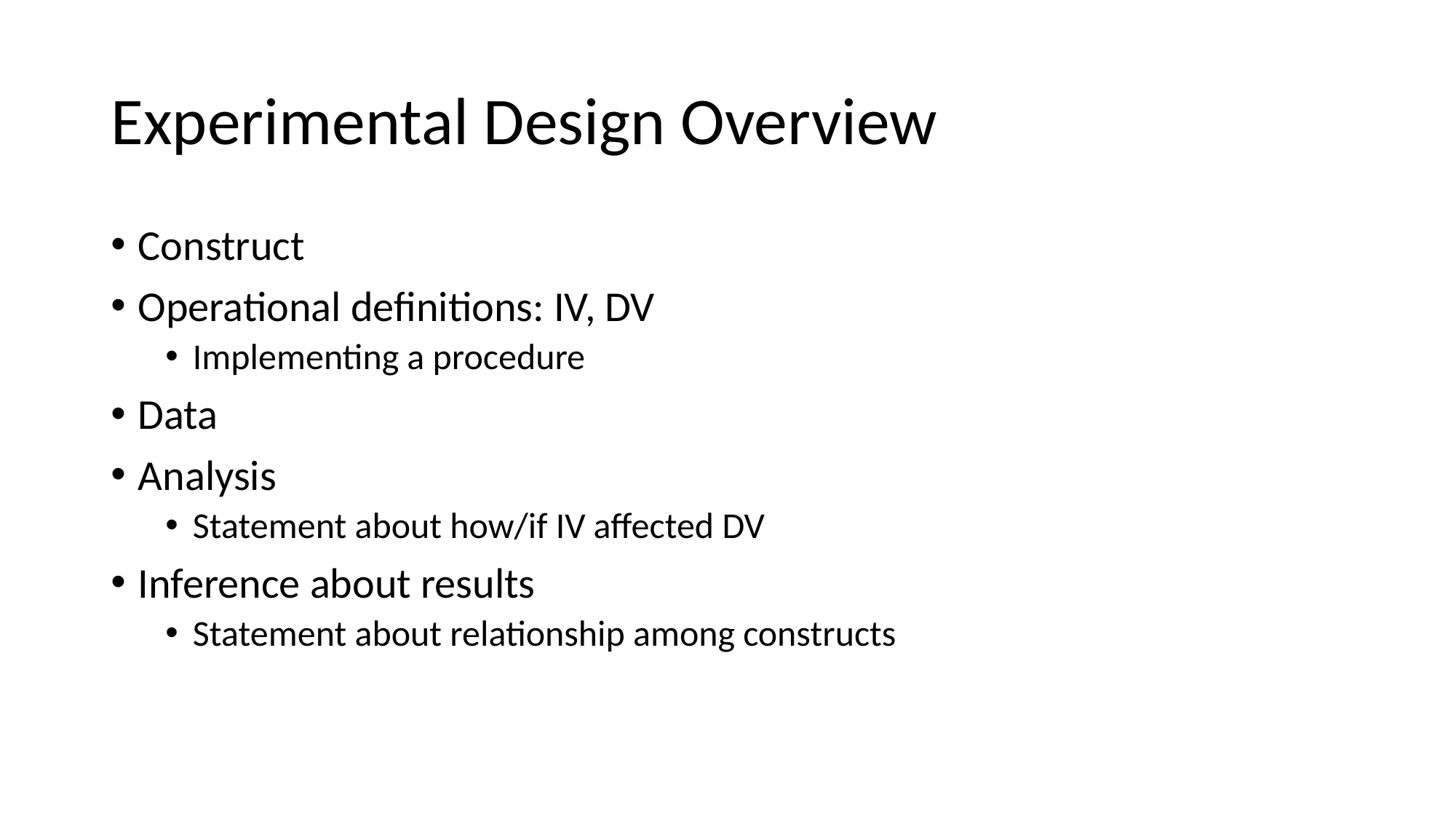

# Experimental Design Overview
Construct
Operational definitions: IV, DV
Implementing a procedure
Data
Analysis
Statement about how/if IV affected DV
Inference about results
Statement about relationship among constructs